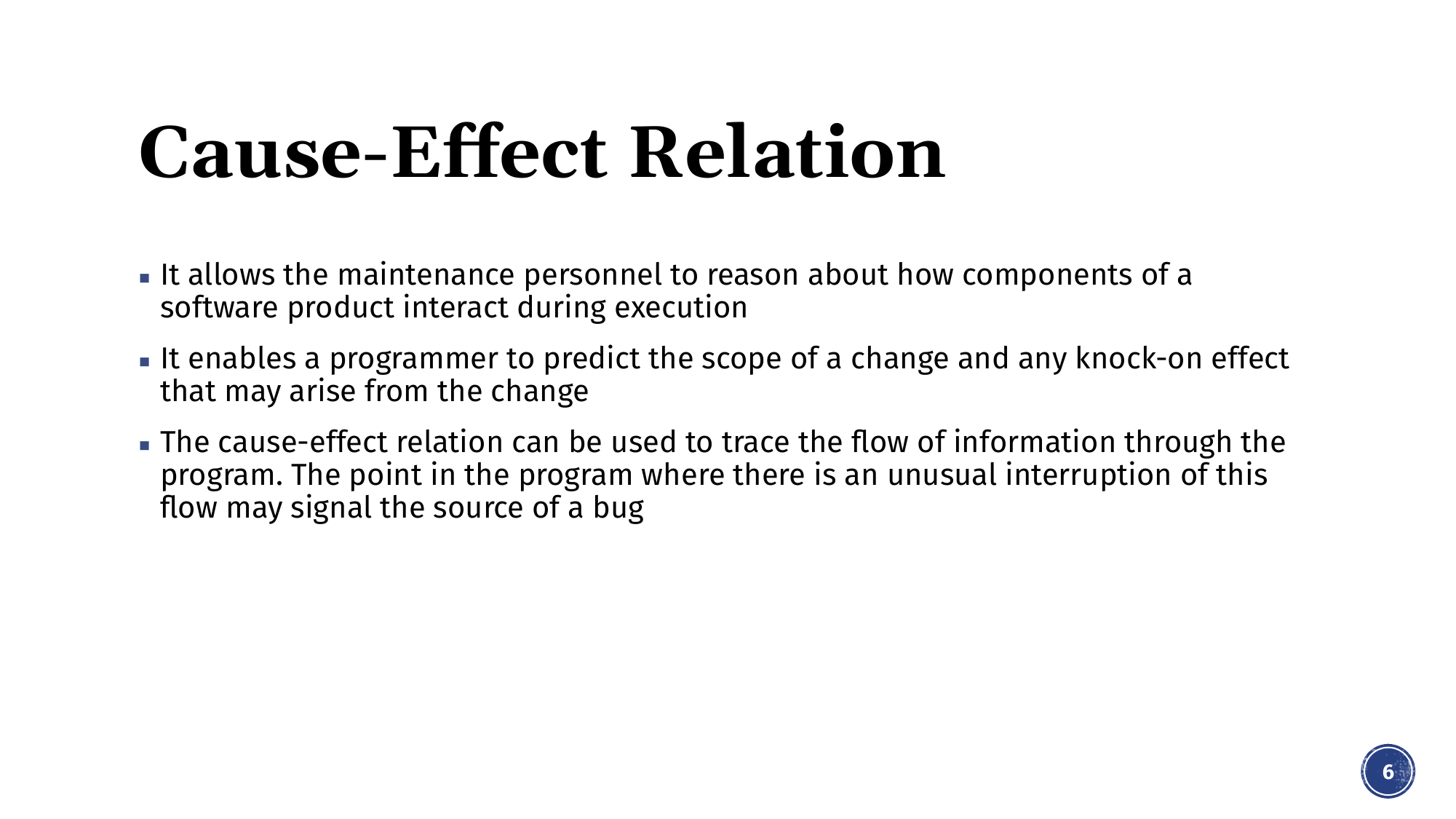

# Cause-Effect Relation
It allows the maintenance personnel to reason about how components of a software product interact during execution
It enables a programmer to predict the scope of a change and any knock-on effect that may arise from the change
The cause-effect relation can be used to trace the flow of information through the program. The point in the program where there is an unusual interruption of this flow may signal the source of a bug
6